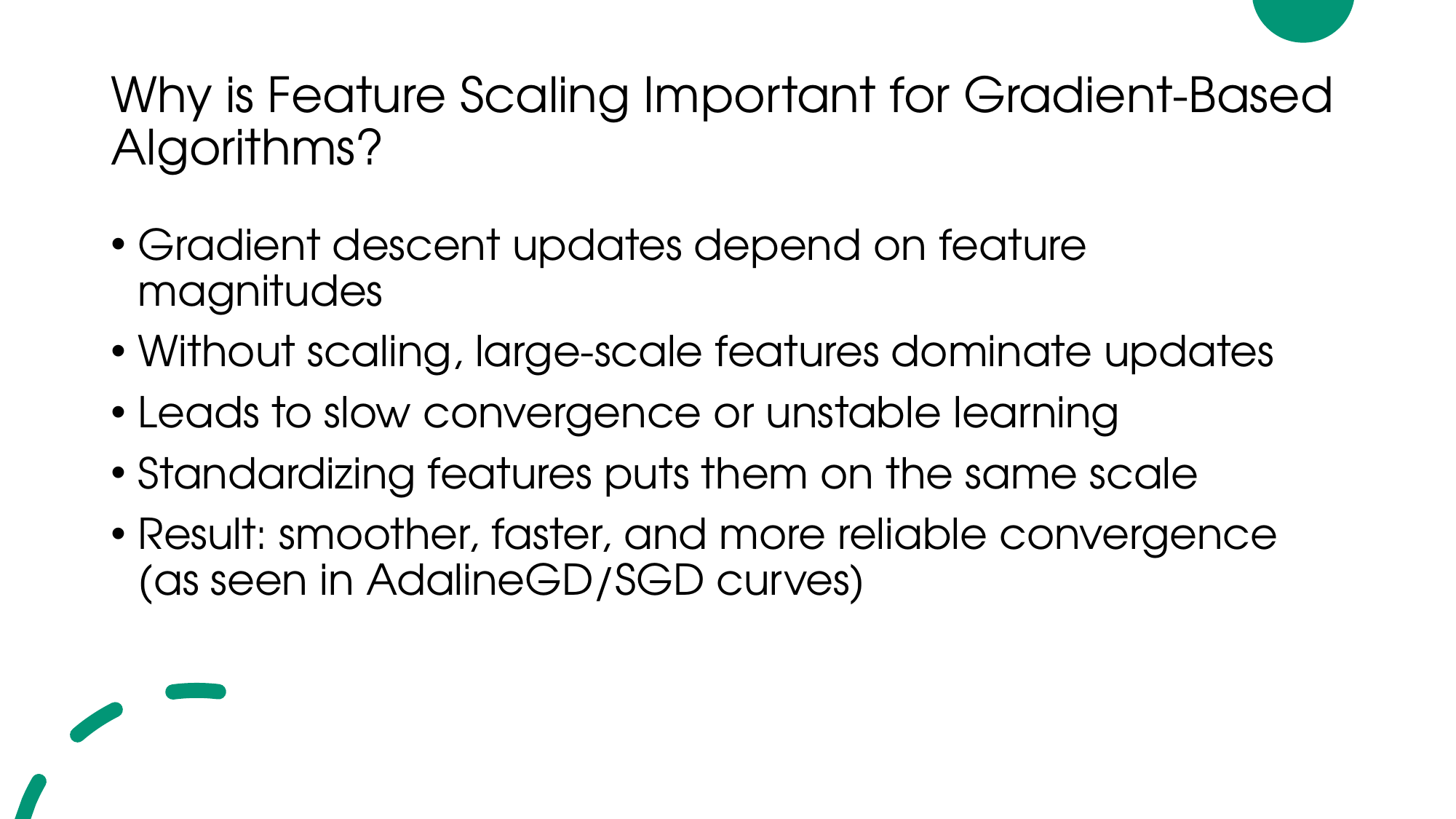

# Why is Feature Scaling Important for Gradient-Based Algorithms?
Gradient descent updates depend on feature magnitudes
Without scaling, large-scale features dominate updates
Leads to slow convergence or unstable learning
Standardizing features puts them on the same scale
Result: smoother, faster, and more reliable convergence (as seen in AdalineGD/SGD curves)